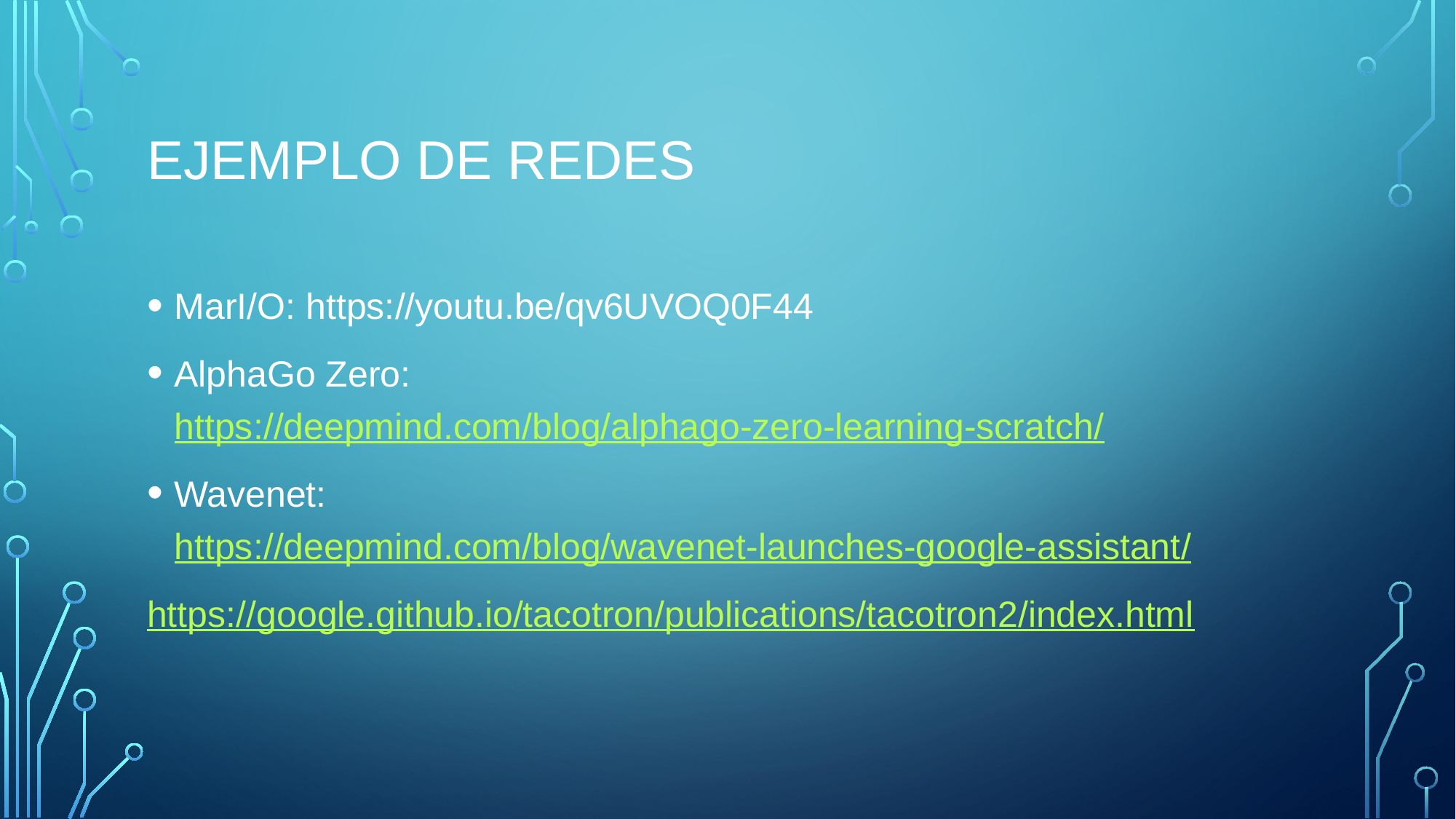

# Ejemplo de Redes
MarI/O: https://youtu.be/qv6UVOQ0F44
AlphaGo Zero: https://deepmind.com/blog/alphago-zero-learning-scratch/
Wavenet: https://deepmind.com/blog/wavenet-launches-google-assistant/
https://google.github.io/tacotron/publications/tacotron2/index.html